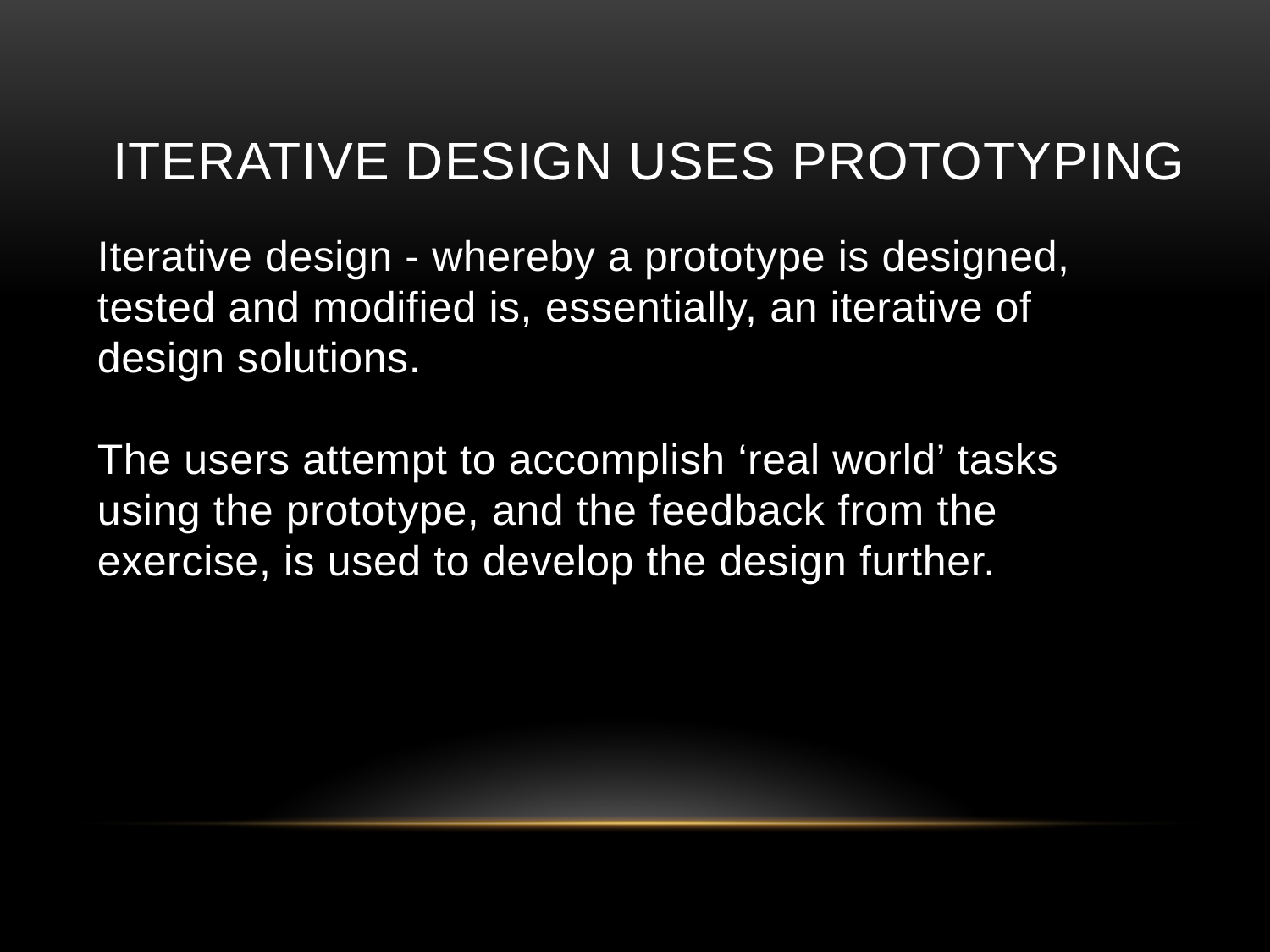

# Iterative Design Uses Prototyping
Iterative design - whereby a prototype is designed, tested and modified is, essentially, an iterative of design solutions.

The users attempt to accomplish ‘real world’ tasks using the prototype, and the feedback from the exercise, is used to develop the design further.